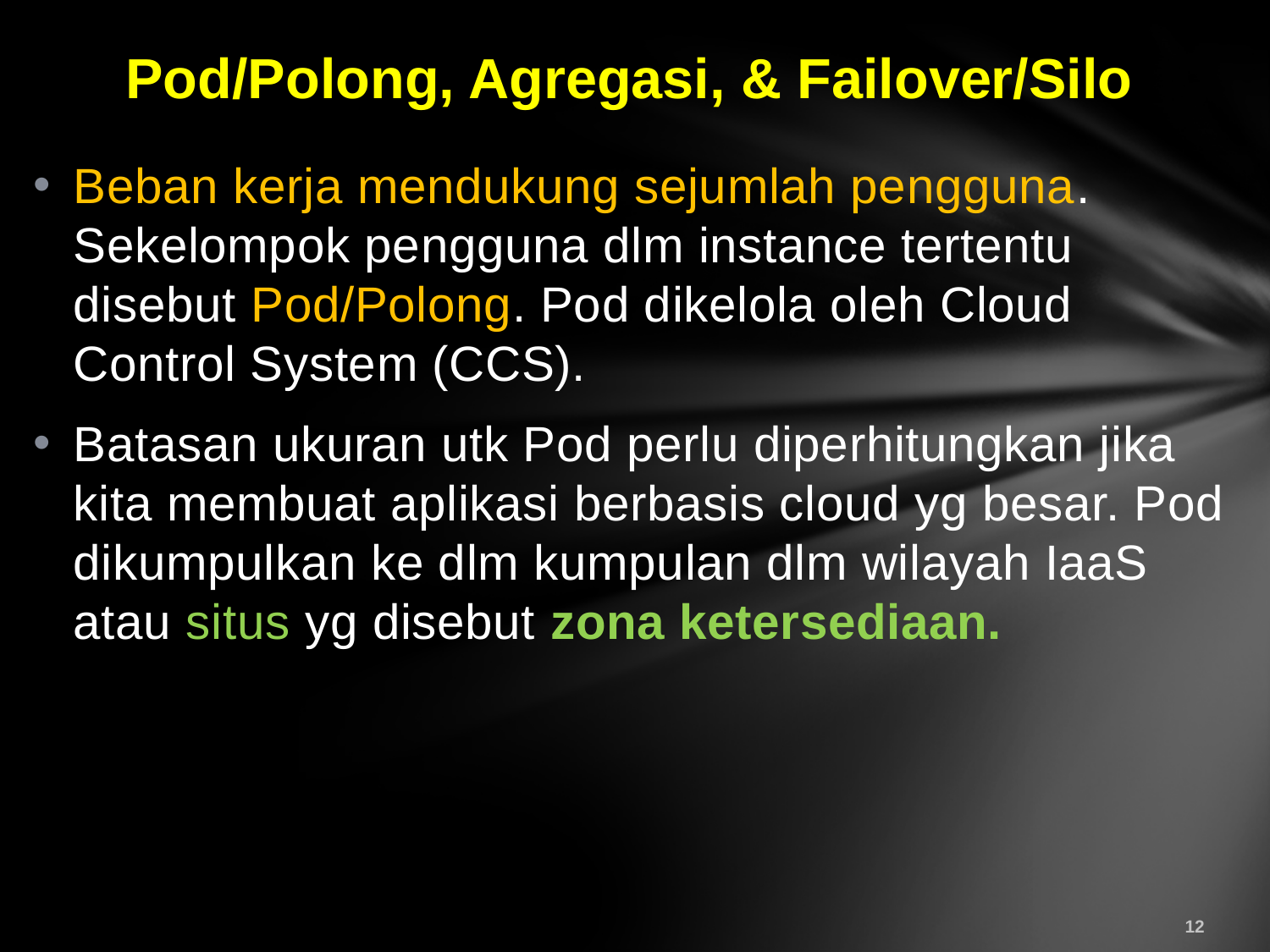

# Pod/Polong, Agregasi, & Failover/Silo
Beban kerja mendukung sejumlah pengguna. Sekelompok pengguna dlm instance tertentu disebut Pod/Polong. Pod dikelola oleh Cloud Control System (CCS).
Batasan ukuran utk Pod perlu diperhitungkan jika kita membuat aplikasi berbasis cloud yg besar. Pod dikumpulkan ke dlm kumpulan dlm wilayah IaaS atau situs yg disebut zona ketersediaan.
12